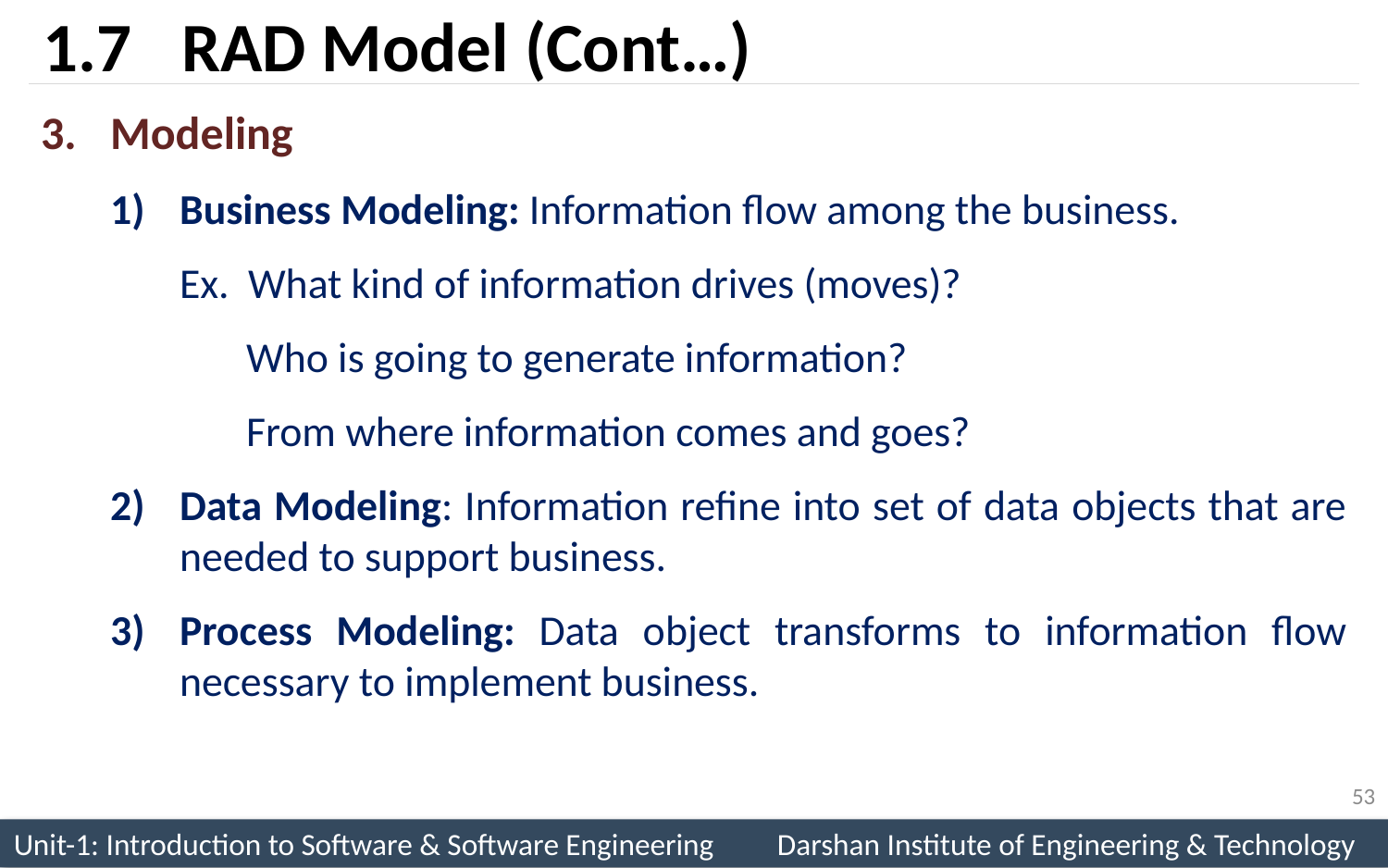

# 1.7	RAD Model (Cont…)
Modeling
Business Modeling: Information flow among the business.
Ex.  What kind of information drives (moves)?
       Who is going to generate information?
       From where information comes and goes?
Data Modeling: Information refine into set of data objects that are needed to support business.
Process Modeling: Data object transforms to information flow necessary to implement business.
53